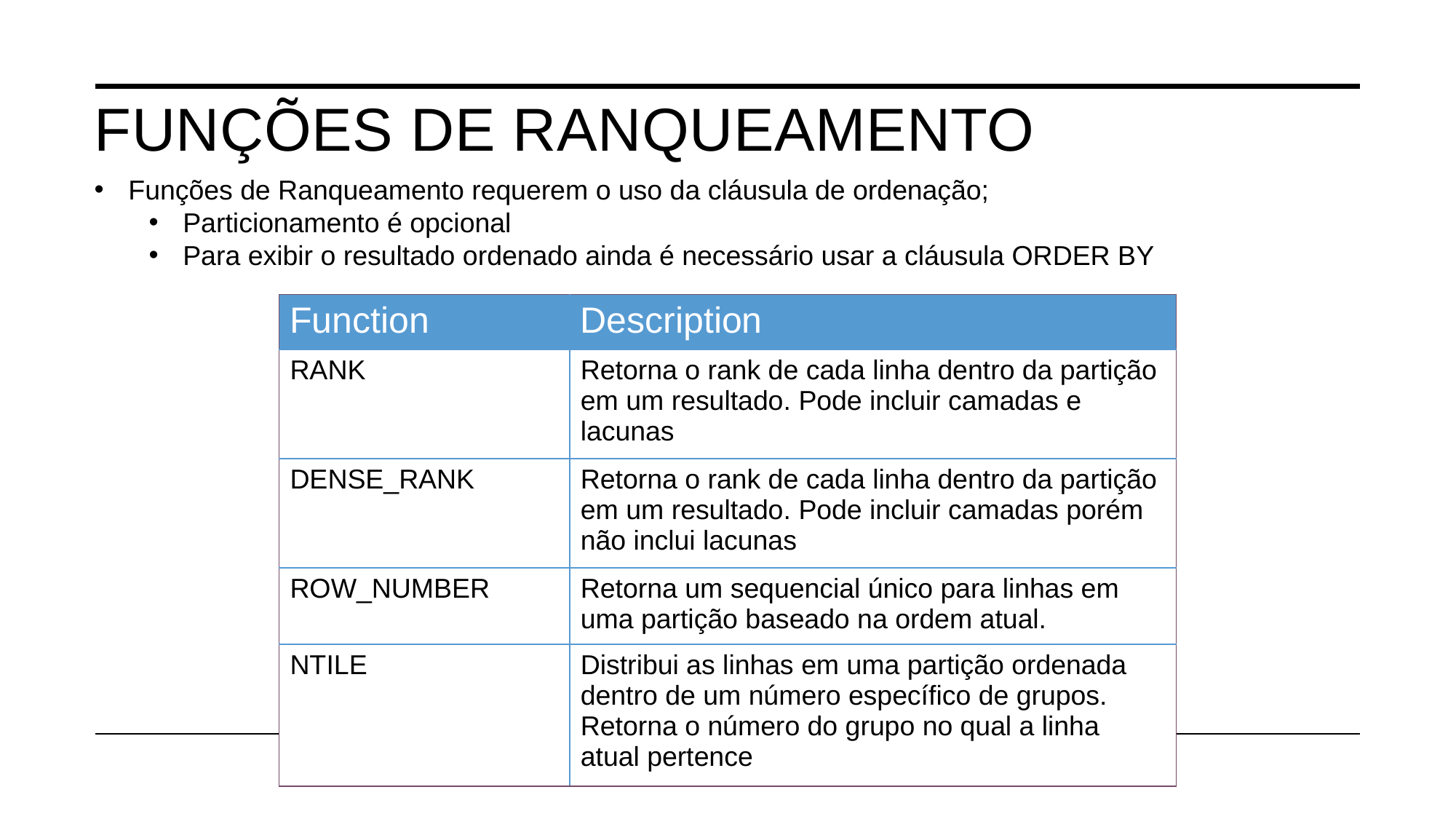

# Funções de ranqueamento
Funções de Ranqueamento requerem o uso da cláusula de ordenação;
Particionamento é opcional
Para exibir o resultado ordenado ainda é necessário usar a cláusula ORDER BY
| Function | Description |
| --- | --- |
| RANK | Retorna o rank de cada linha dentro da partição em um resultado. Pode incluir camadas e lacunas |
| DENSE\_RANK | Retorna o rank de cada linha dentro da partição em um resultado. Pode incluir camadas porém não inclui lacunas |
| ROW\_NUMBER | Retorna um sequencial único para linhas em uma partição baseado na ordem atual. |
| NTILE | Distribui as linhas em uma partição ordenada dentro de um número específico de grupos. Retorna o número do grupo no qual a linha atual pertence |